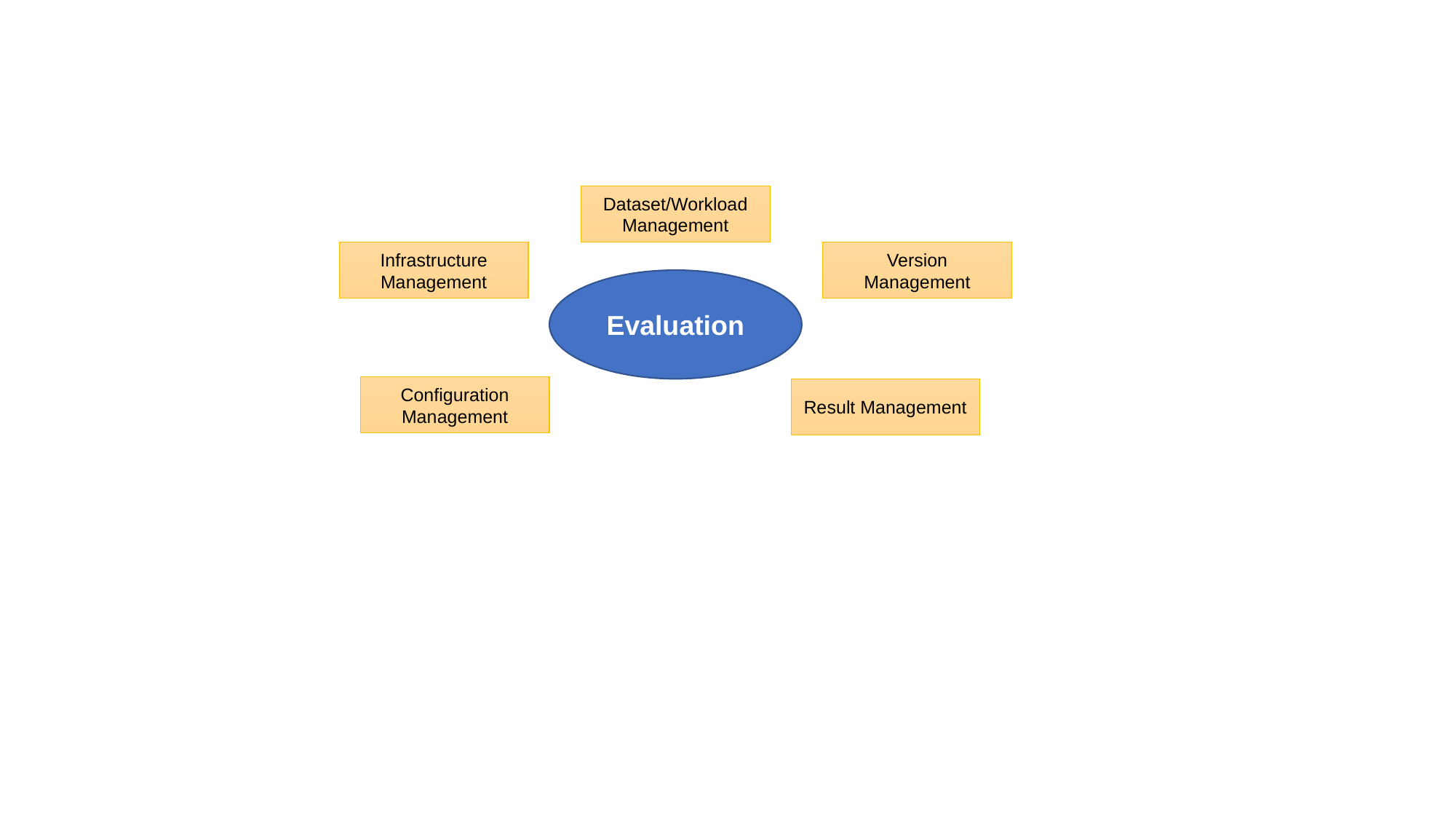

Dataset/Workload Management
Infrastructure Management
Version Management
Evaluation
Configuration Management
Result Management